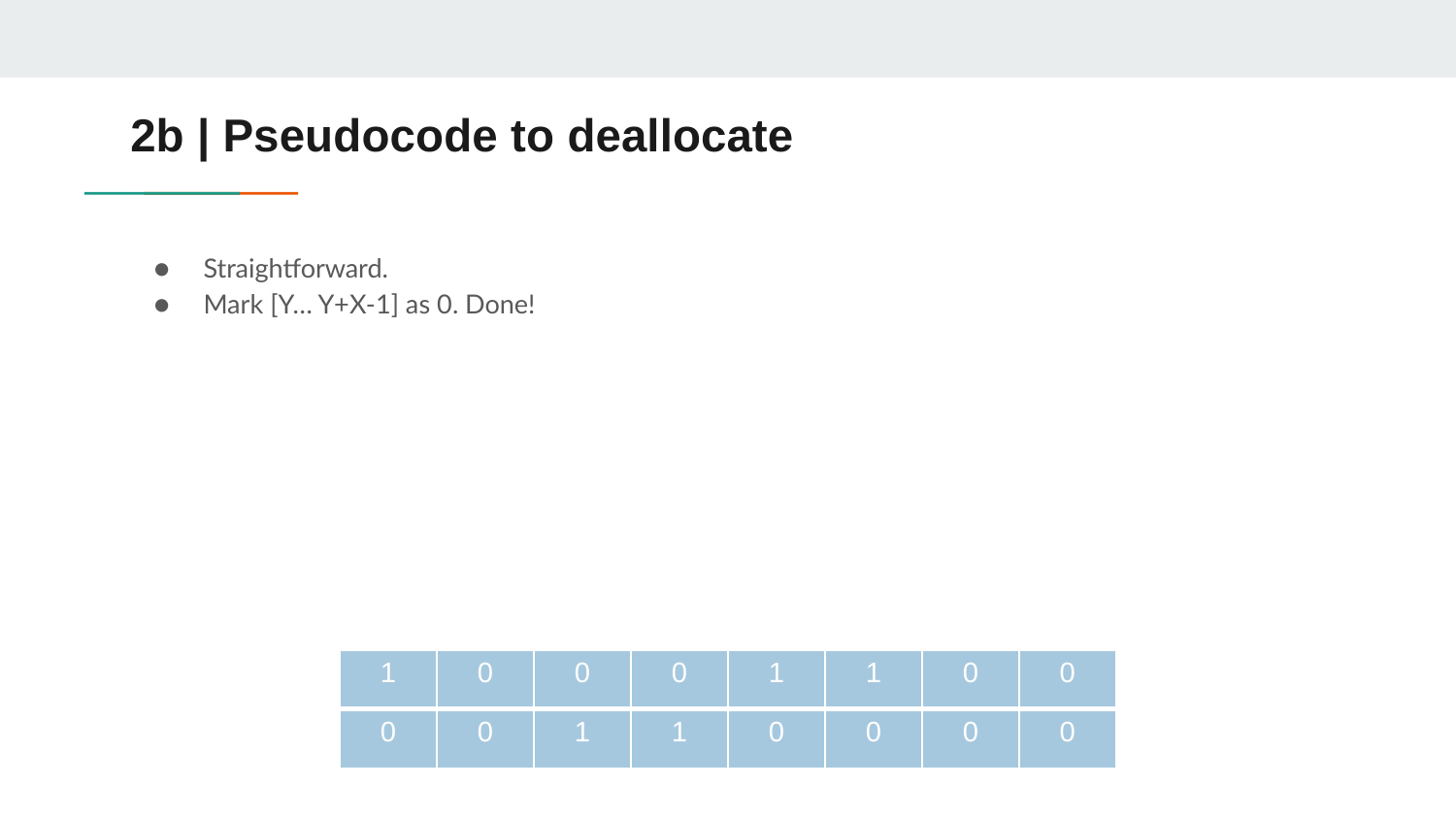

# 2b | Pseudocode to deallocate
Straightforward.
Mark [Y… Y+X-1] as 0. Done!
| 1 | 0 | 0 | 0 | 1 | 1 | 0 | 0 |
| --- | --- | --- | --- | --- | --- | --- | --- |
| 0 | 0 | 1 | 1 | 0 | 0 | 0 | 0 |